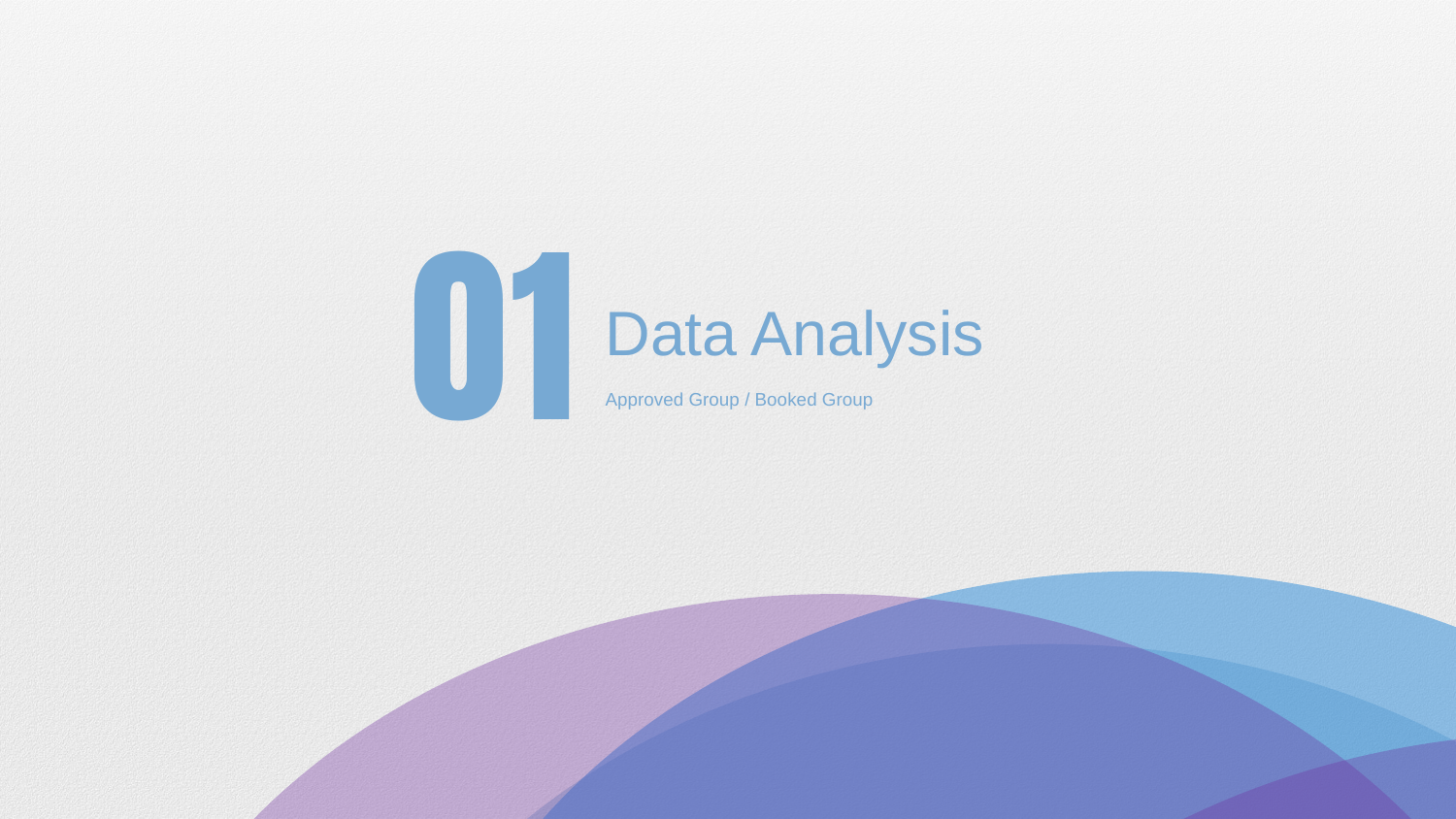

01
Data Analysis
Approved Group / Booked Group